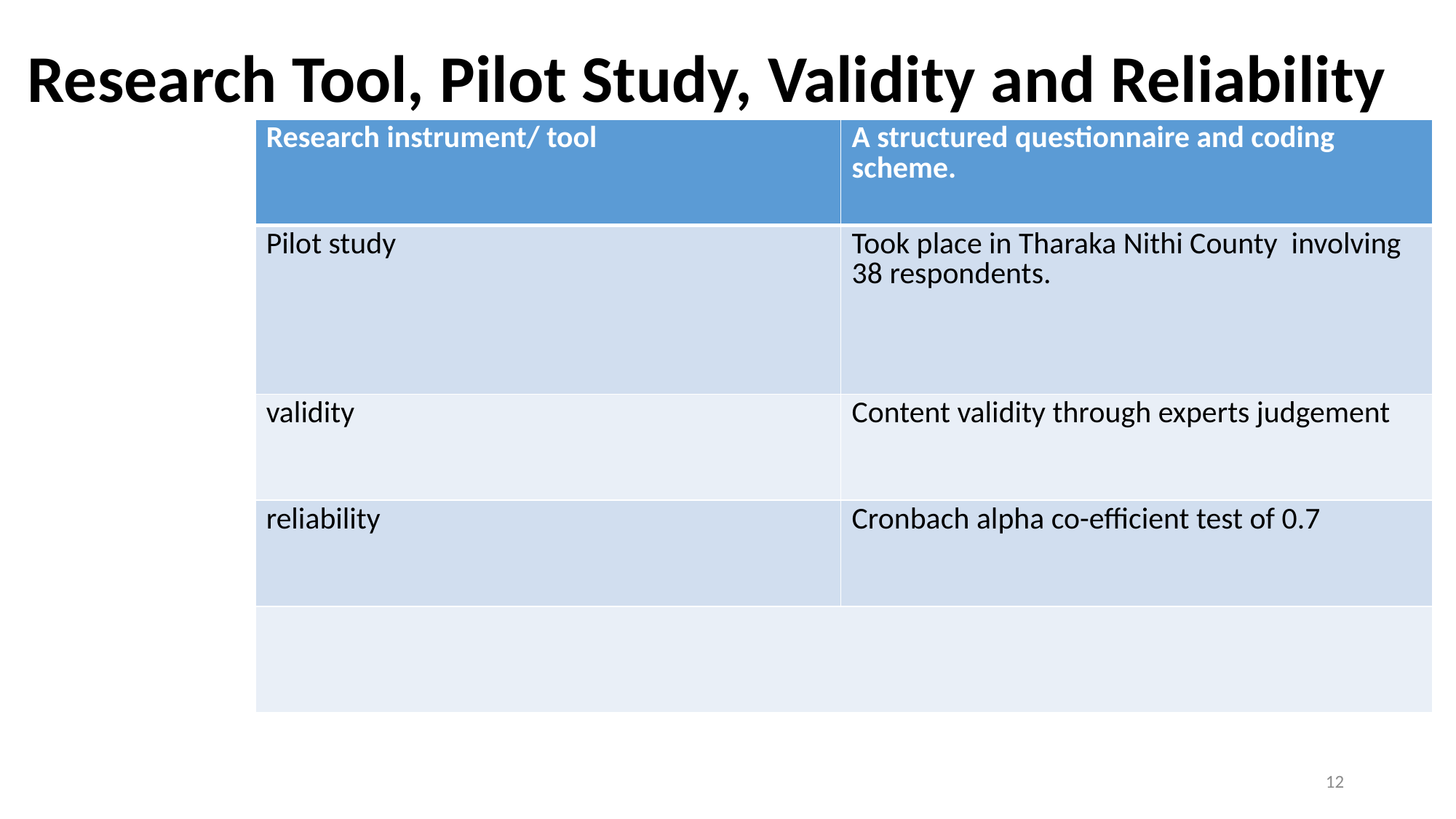

# Research Tool, Pilot Study, Validity and Reliability
| Research instrument/ tool | A structured questionnaire and coding scheme. |
| --- | --- |
| Pilot study | Took place in Tharaka Nithi County involving 38 respondents. |
| validity | Content validity through experts judgement |
| reliability | Cronbach alpha co-efficient test of 0.7 |
|  |  |
12